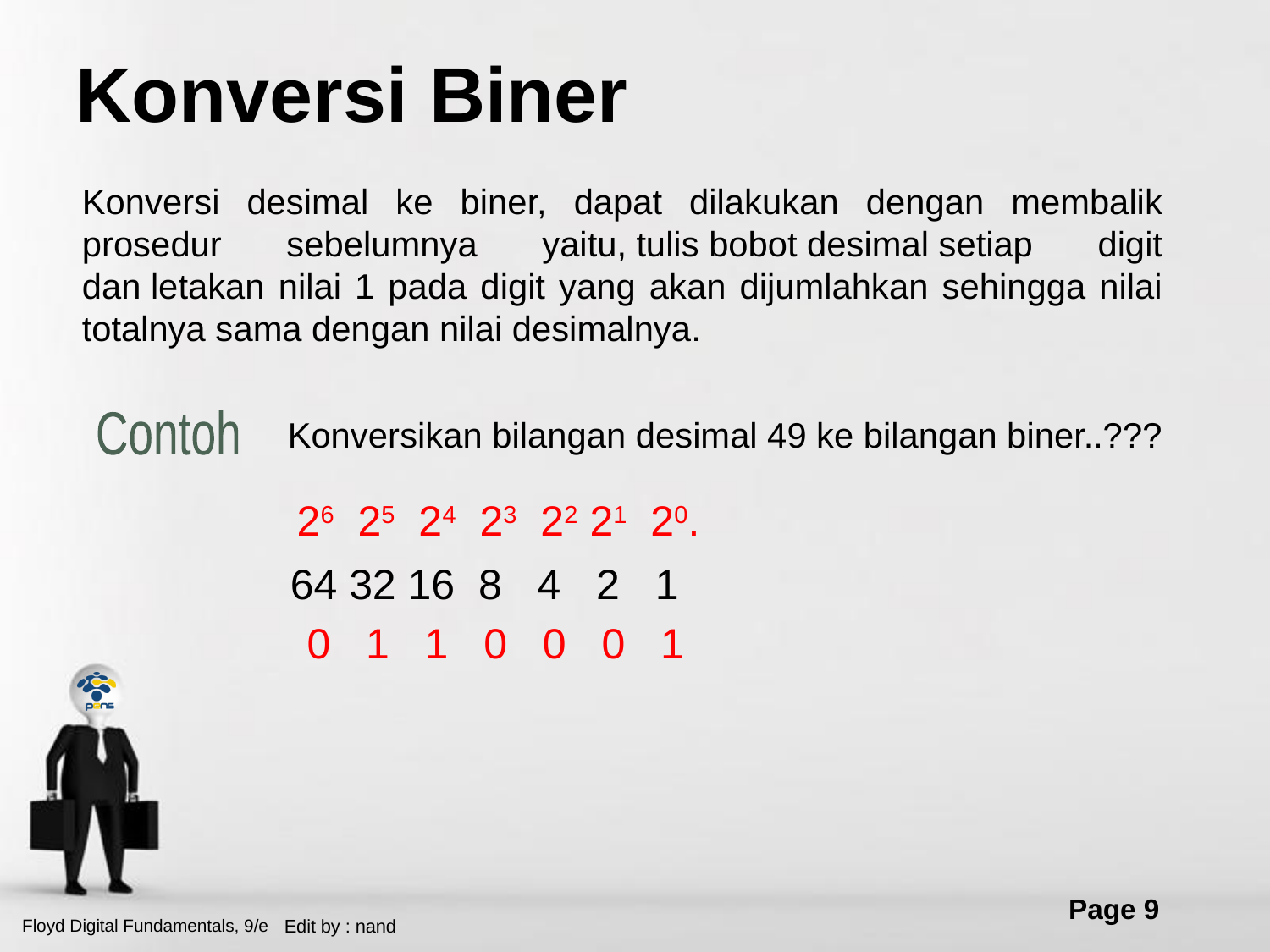

# Konversi Biner
Konversi desimal ke biner, dapat dilakukan dengan membalik prosedur sebelumnya yaitu, tulis bobot desimal setiap digit dan letakan nilai 1 pada digit yang akan dijumlahkan sehingga nilai totalnya sama dengan nilai desimalnya.
Konversikan bilangan desimal 49 ke bilangan biner..???
Contoh
26  25  24  23  22 21  20.
64 32 16  8   4   2   1
0   1   1   0   0   0   1